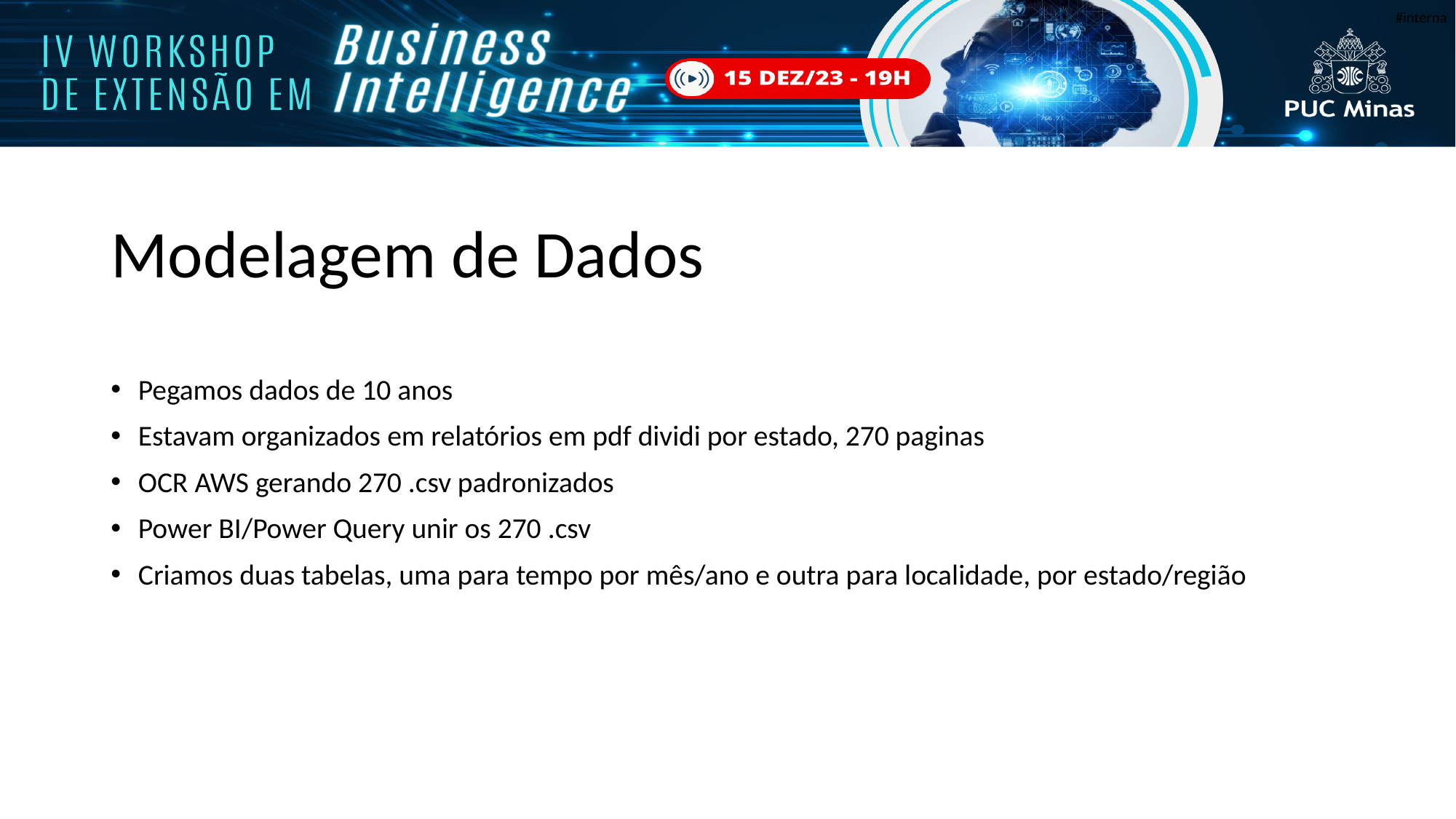

# Modelagem de Dados
Pegamos dados de 10 anos
Estavam organizados em relatórios em pdf dividi por estado, 270 paginas
OCR AWS gerando 270 .csv padronizados
Power BI/Power Query unir os 270 .csv
Criamos duas tabelas, uma para tempo por mês/ano e outra para localidade, por estado/região